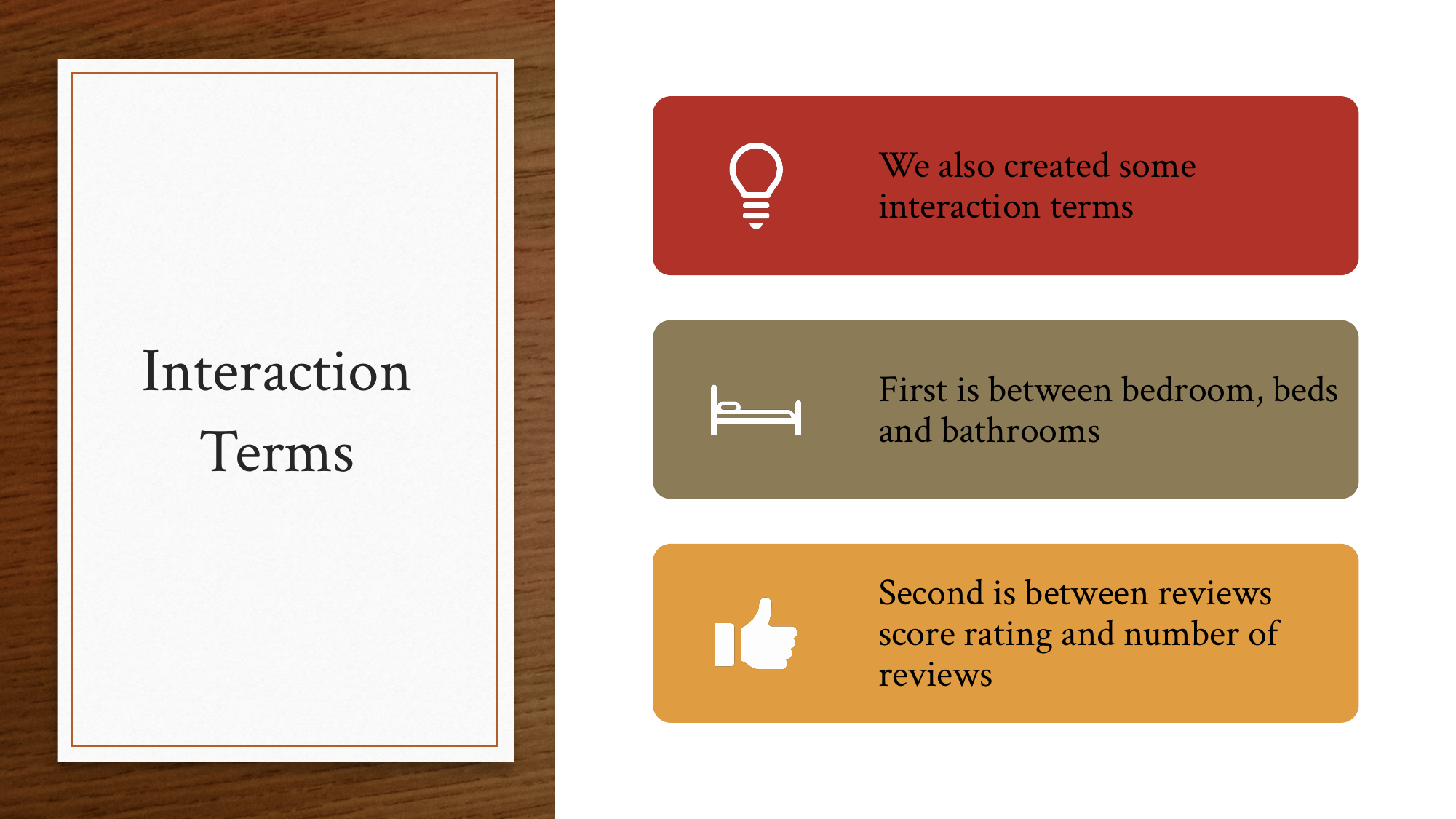

We also created some interaction terms
First is between bedroom, beds and bathrooms
Second is between reviews score rating and number of reviews
# Interaction Terms